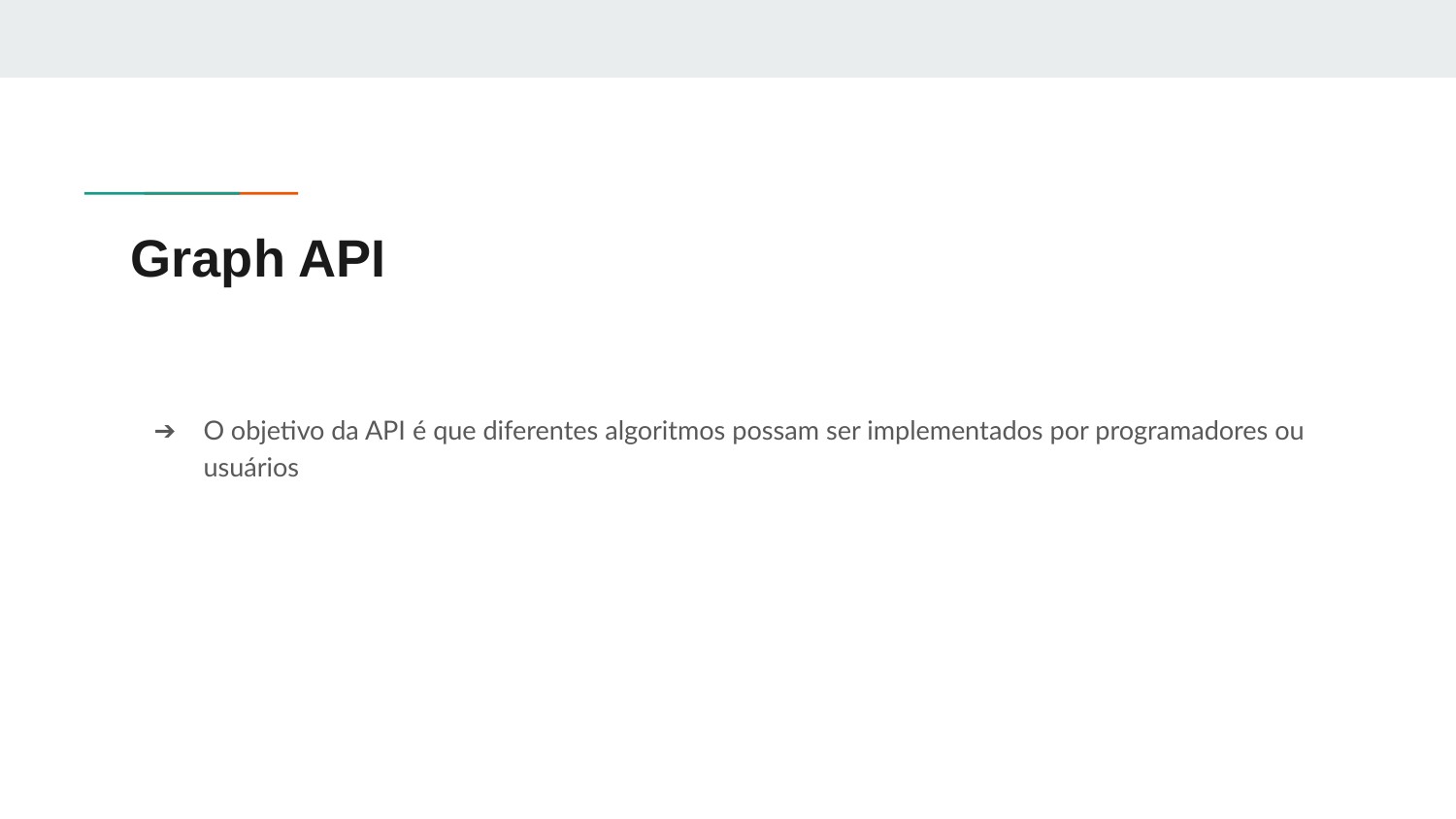

# Graph API

O objetivo da API é que diferentes algoritmos possam ser implementados por programadores ou usuários